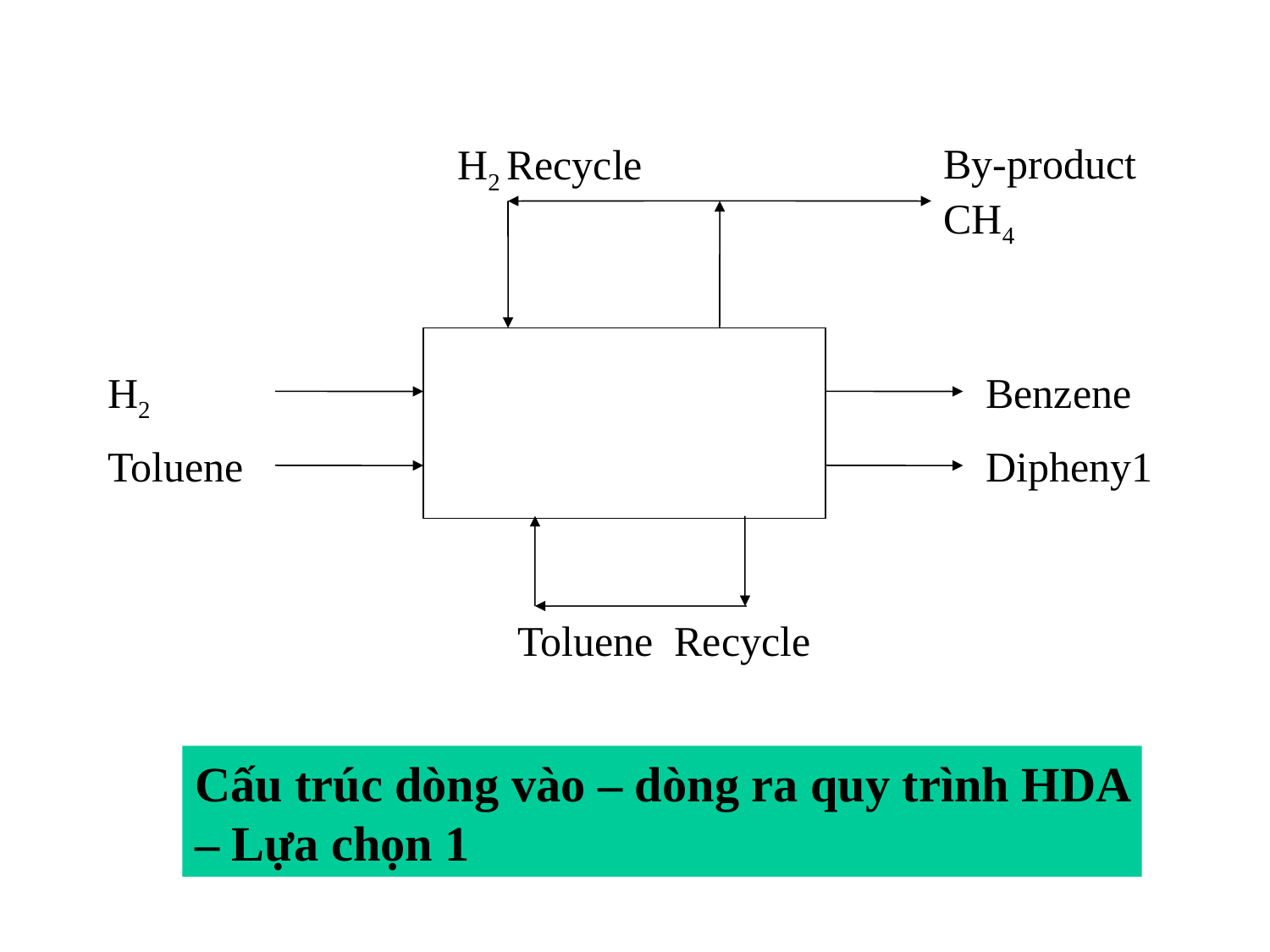

H2 Recycle
By-product
CH4

H2
Benzene

Toluene
Dipheny1

Toluene  Recycle
Cấu trúc dòng vào – dòng ra quy trình HDA – Lựa chọn 1